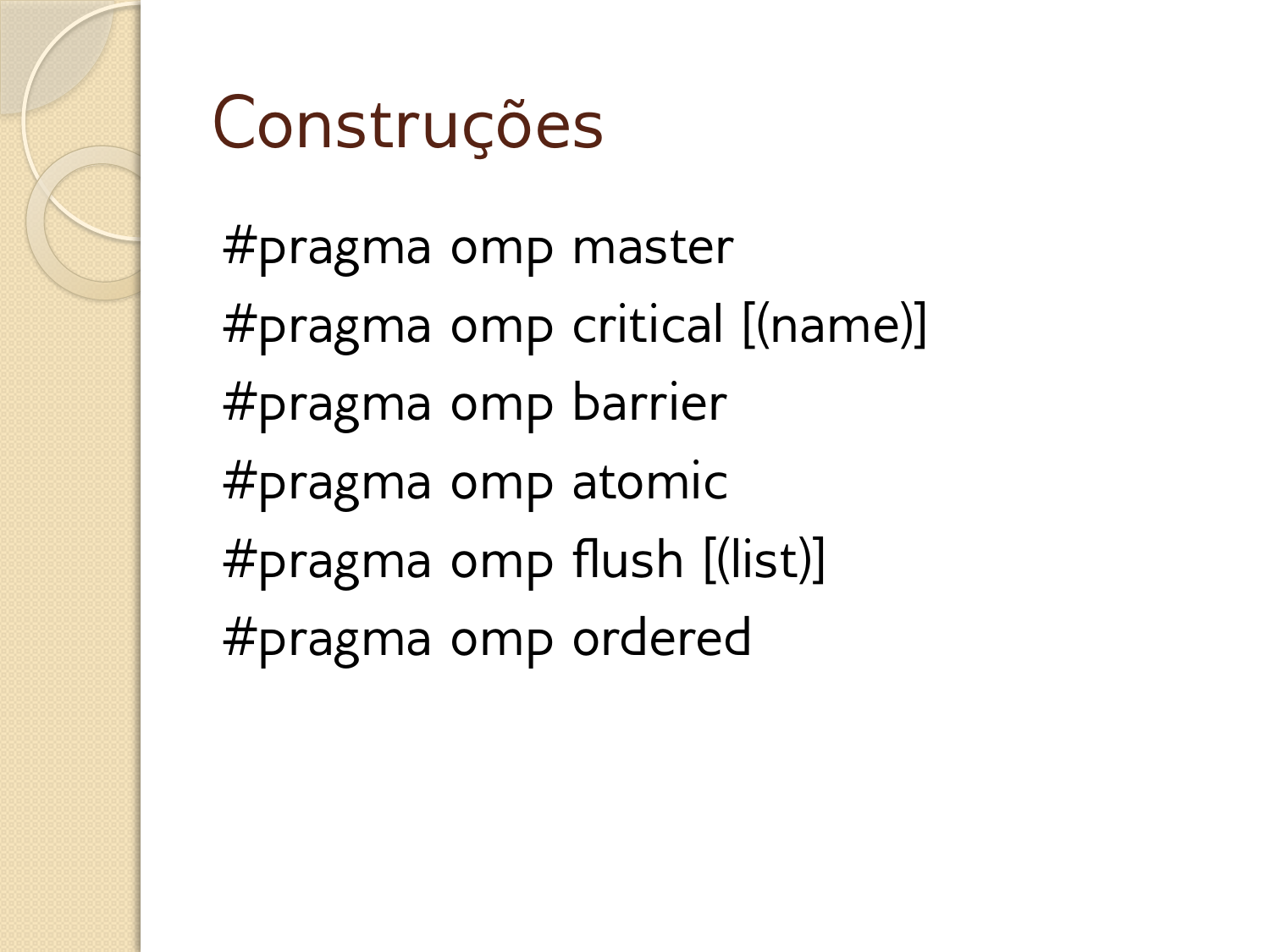

# Construções
#pragma omp master
#pragma omp critical [(name)]
#pragma omp barrier
#pragma omp atomic
#pragma omp flush [(list)]
#pragma omp ordered